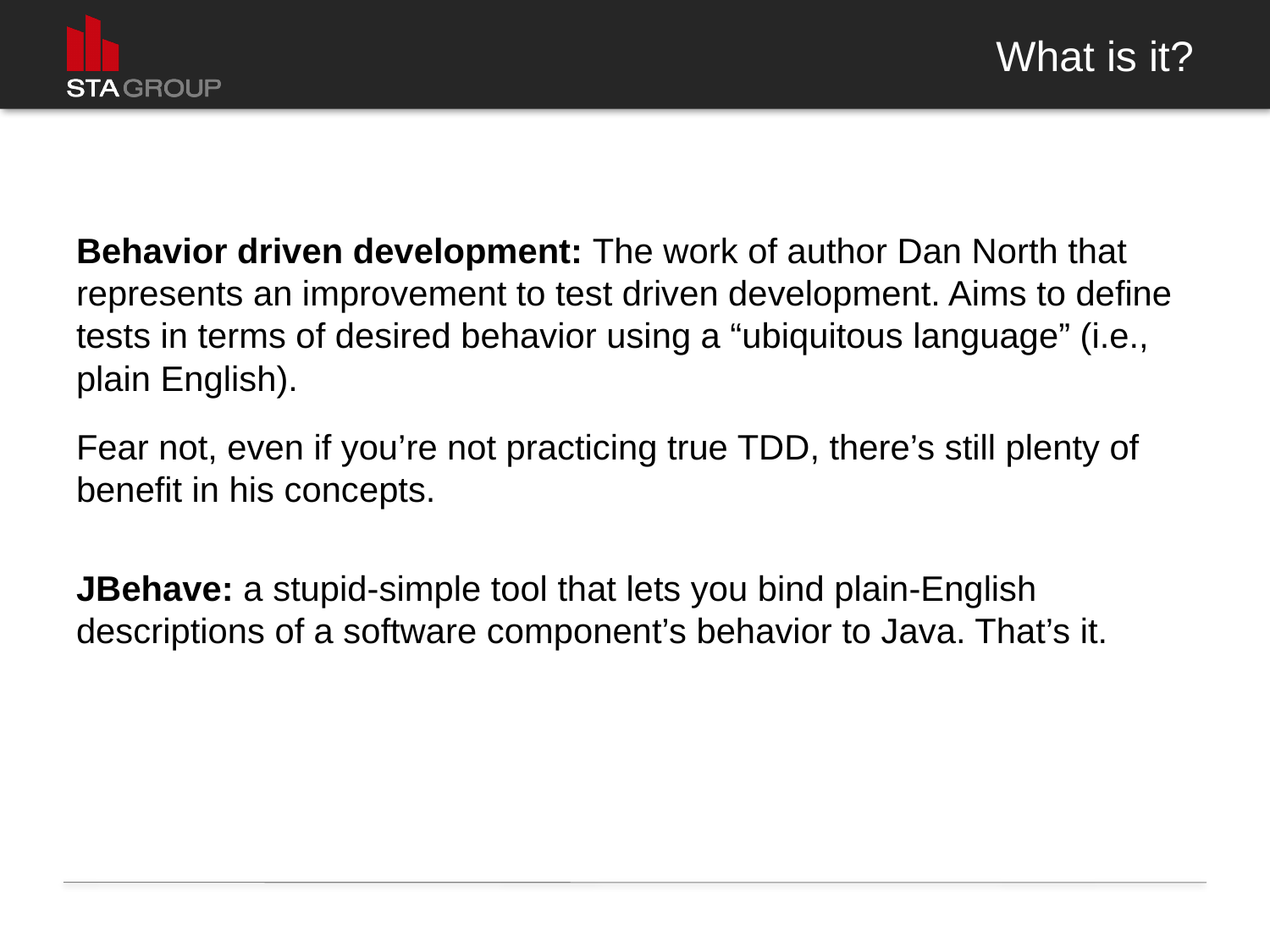

# What is it?
Behavior driven development: The work of author Dan North that represents an improvement to test driven development. Aims to define tests in terms of desired behavior using a “ubiquitous language” (i.e., plain English).

Fear not, even if you’re not practicing true TDD, there’s still plenty of benefit in his concepts.

JBehave: a stupid-simple tool that lets you bind plain-English descriptions of a software component’s behavior to Java. That’s it.